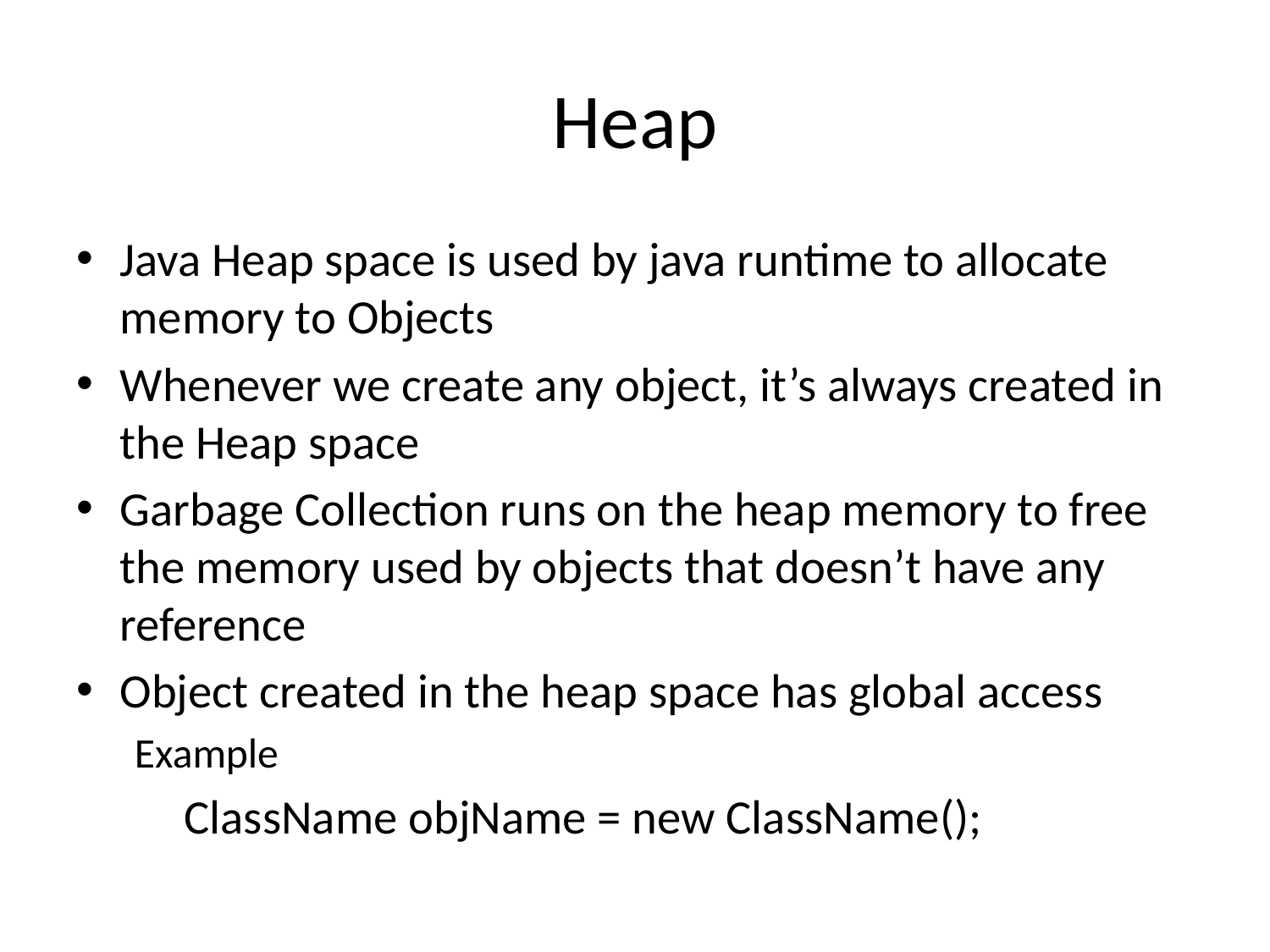

# Heap
Java Heap space is used by java runtime to allocate memory to Objects
Whenever we create any object, it’s always created in the Heap space
Garbage Collection runs on the heap memory to free the memory used by objects that doesn’t have any reference
Object created in the heap space has global access
Example
	ClassName objName = new ClassName();